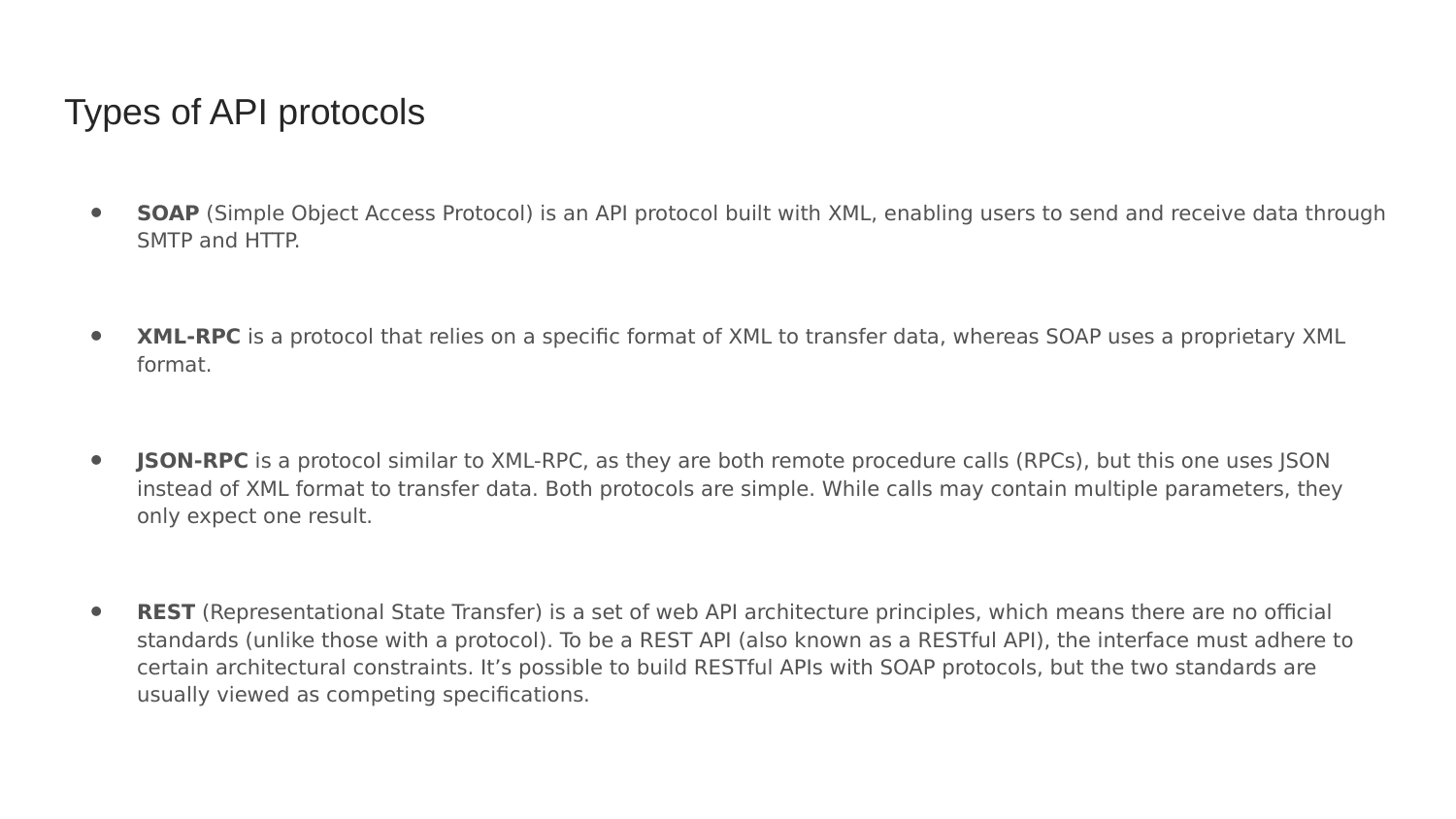

# Types of API protocols

SOAP (Simple Object Access Protocol) is an API protocol built with XML, enabling users to send and receive data through SMTP and HTTP.

XML-RPC is a protocol that relies on a specific format of XML to transfer data, whereas SOAP uses a proprietary XML format.

JSON-RPC is a protocol similar to XML-RPC, as they are both remote procedure calls (RPCs), but this one uses JSON instead of XML format to transfer data. Both protocols are simple. While calls may contain multiple parameters, they only expect one result.

REST (Representational State Transfer) is a set of web API architecture principles, which means there are no official standards (unlike those with a protocol). To be a REST API (also known as a RESTful API), the interface must adhere to certain architectural constraints. It’s possible to build RESTful APIs with SOAP protocols, but the two standards are usually viewed as competing specifications.